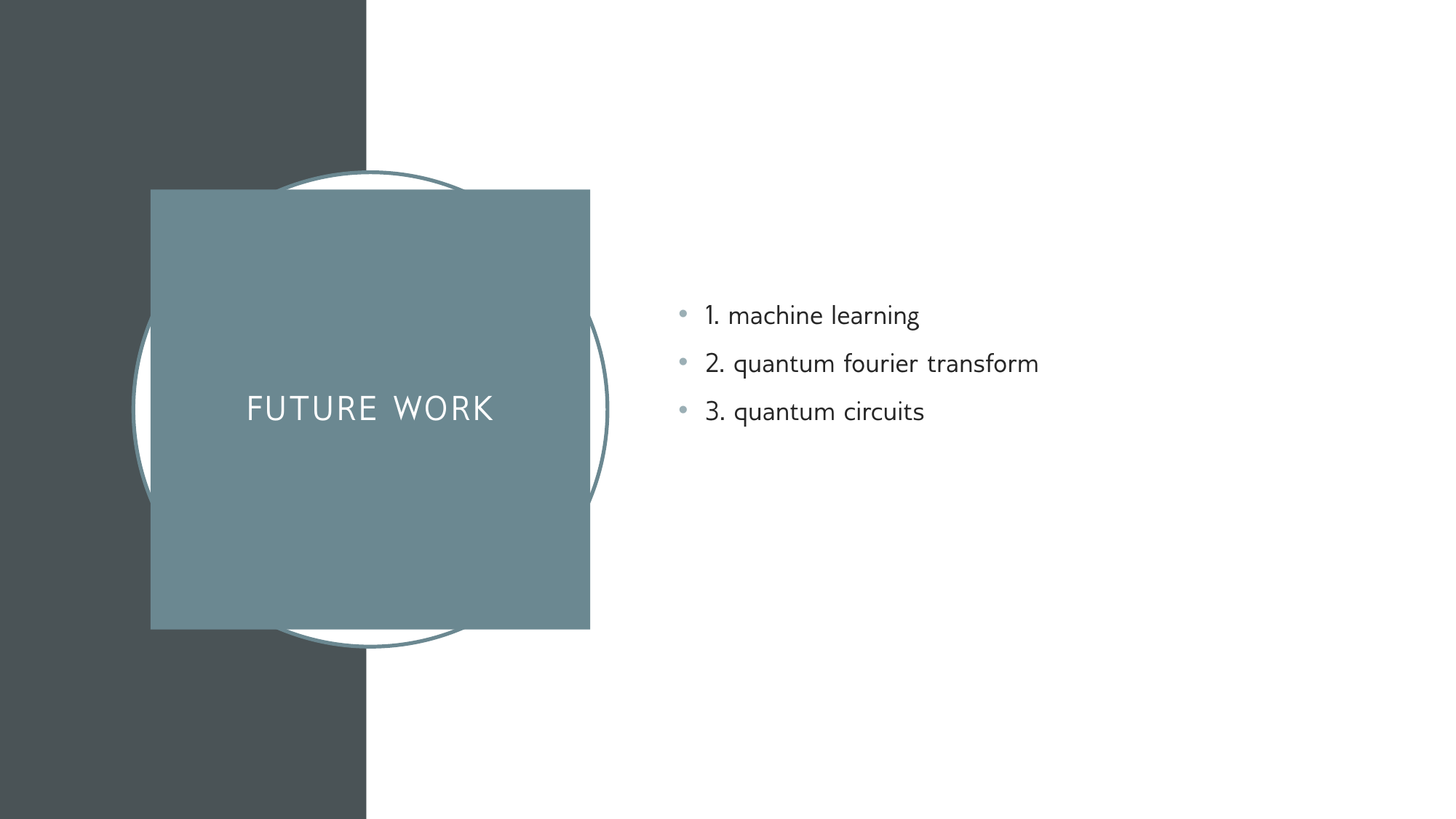

1. machine learning
2. quantum fourier transform
3. quantum circuits

# FUTURE WORK